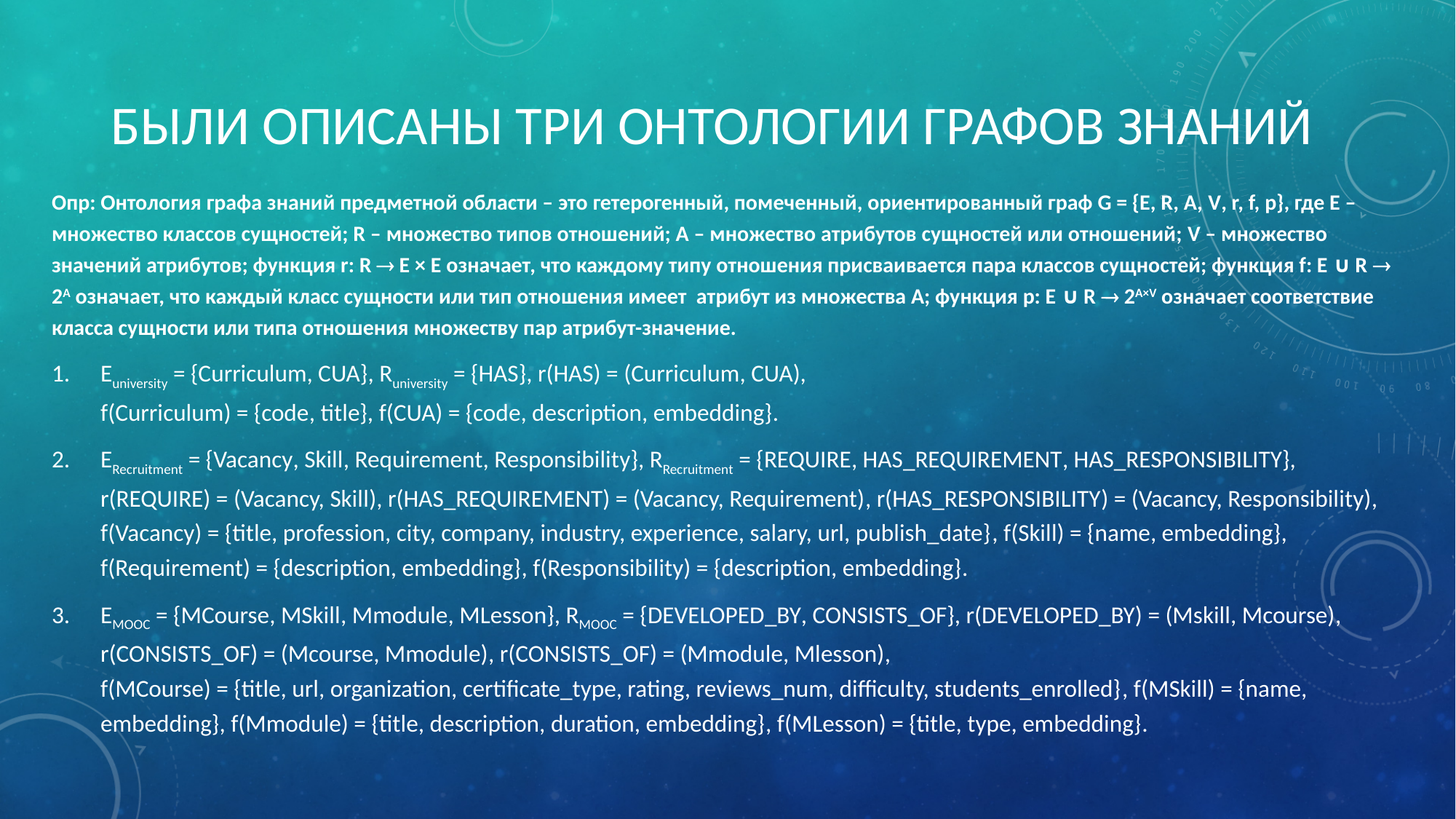

# Были описаны три онтологии графов знаний
Опр: Онтология графа знаний предметной области – это гетерогенный, помеченный, ориентированный граф G = {E, R, A, V, r, f, p}, где E – множество классов сущностей; R – множество типов отношений; A – множество атрибутов сущностей или отношений; V – множество значений атрибутов; функция r: R → E × E означает, что каждому типу отношения присваивается пара классов сущностей; функция f: E ∪ R → 2A означает, что каждый класс сущности или тип отношения имеет  атрибут из множества A; функция p: E ∪ R → 2A×V означает соответствие класса сущности или типа отношения множеству пар атрибут-значение.
Euniversity = {Curriculum, CUA}, Runiversity = {HAS}, r(HAS) = (Curriculum, CUA),
f(Curriculum) = {code, title}, f(CUA) = {code, description, embedding}.
ERecruitment = {Vacancy, Skill, Requirement, Responsibility}, RRecruitment = {REQUIRE, HAS_REQUIREMENT, HAS_RESPONSIBILITY}, r(REQUIRE) = (Vacancy, Skill), r(HAS_REQUIREMENT) = (Vacancy, Requirement), r(HAS_RESPONSIBILITY) = (Vacancy, Responsibility),
f(Vacancy) = {title, profession, city, company, industry, experience, salary, url, publish_date}, f(Skill) = {name, embedding}, f(Requirement) = {description, embedding}, f(Responsibility) = {description, embedding}.
EMOOC = {MCourse, MSkill, Mmodule, MLesson}, RMOOC = {DEVELOPED_BY, CONSISTS_OF}, r(DEVELOPED_BY) = (Mskill, Mcourse), r(CONSISTS_OF) = (Mcourse, Mmodule), r(CONSISTS_OF) = (Mmodule, Mlesson),
f(MCourse) = {title, url, organization, certificate_type, rating, reviews_num, difficulty, students_enrolled}, f(MSkill) = {name, embedding}, f(Mmodule) = {title, description, duration, embedding}, f(MLesson) = {title, type, embedding}.